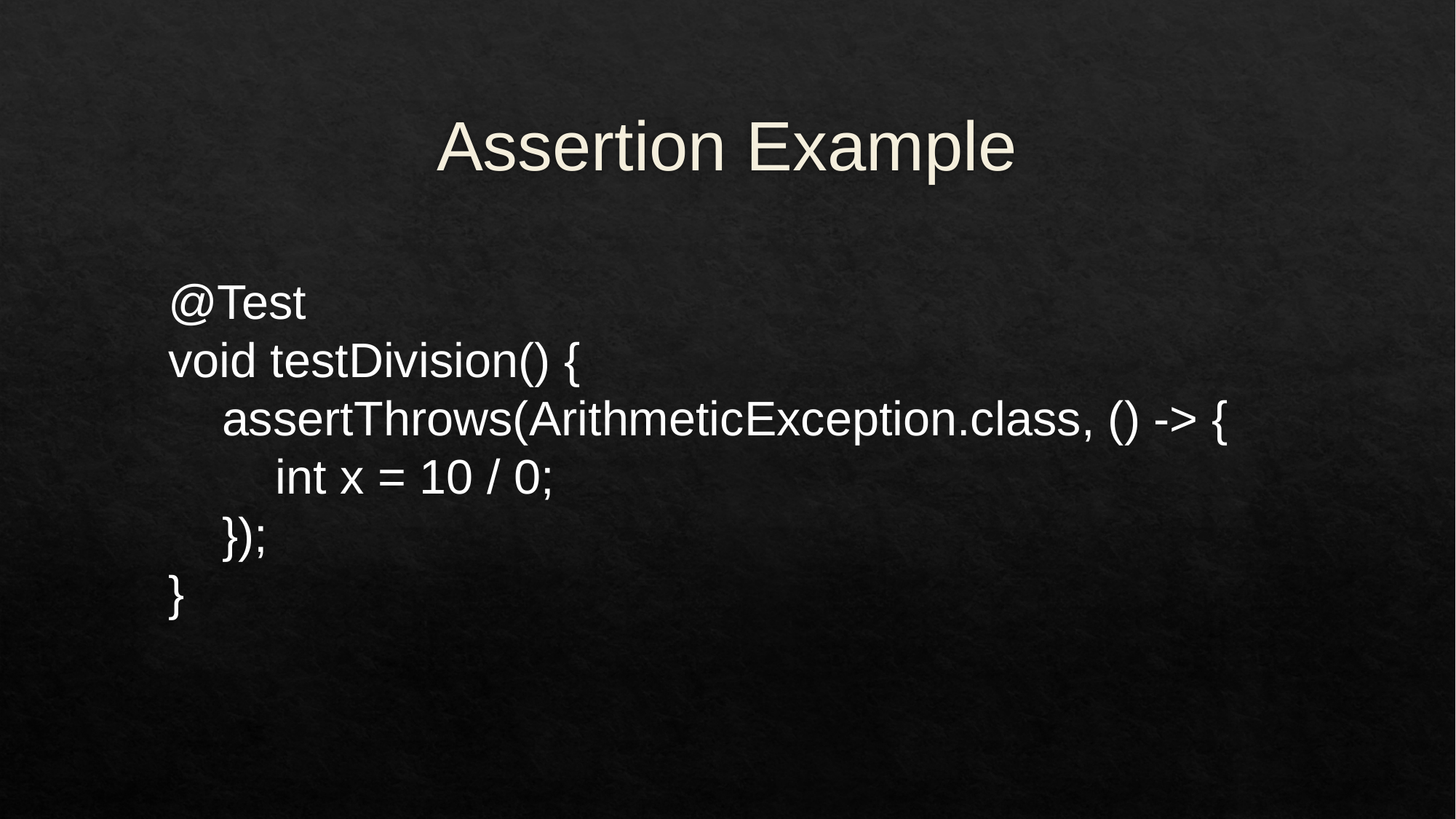

# Assertion Example
@Test
void testDivision() {
    assertThrows(ArithmeticException.class, () -> {
        int x = 10 / 0;
    });
}